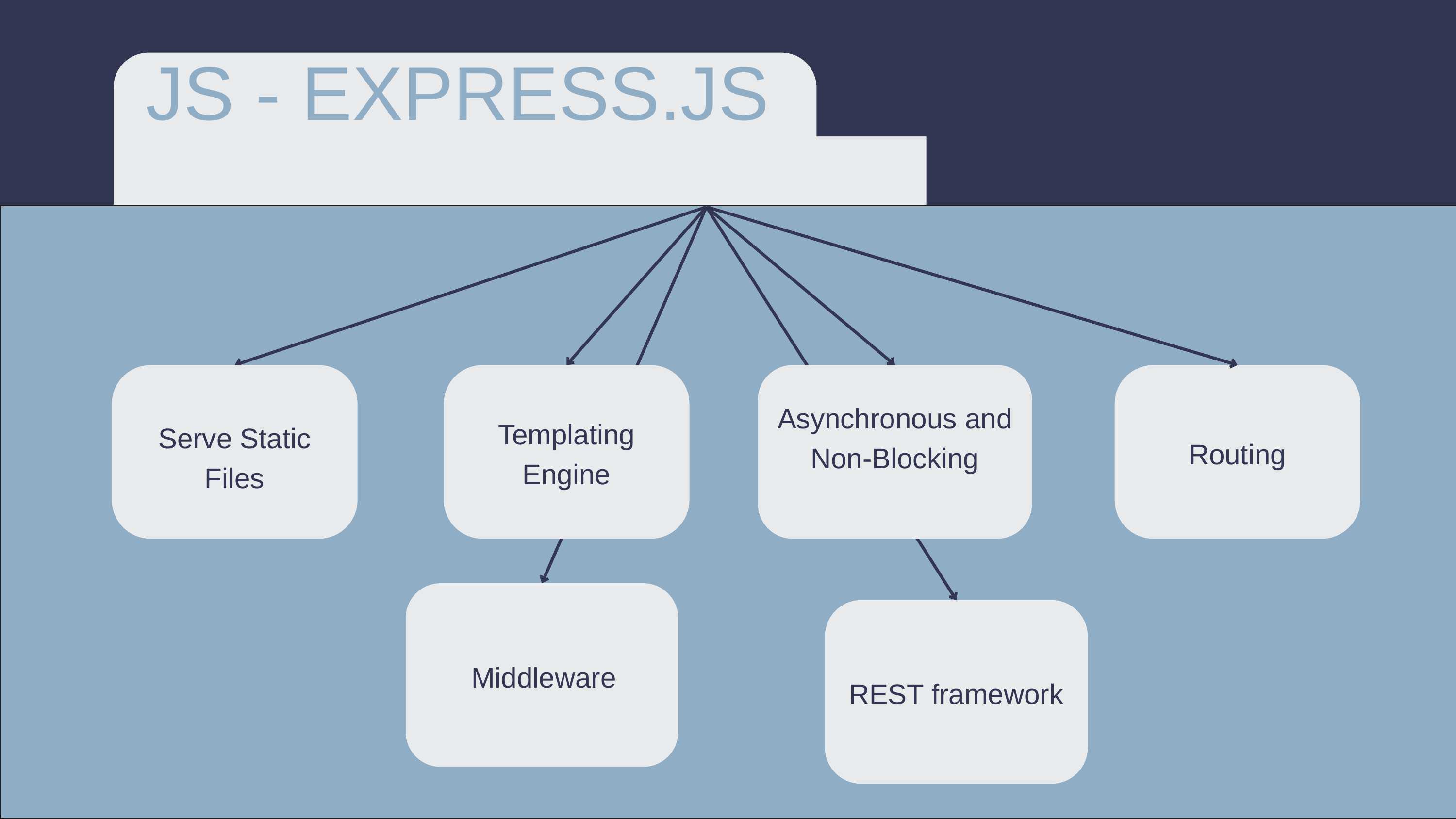

JS - EXPRESS.JS

Asynchronous and Non-Blocking
Templating Engine
Serve Static
Files
Routing

Middleware
REST framework